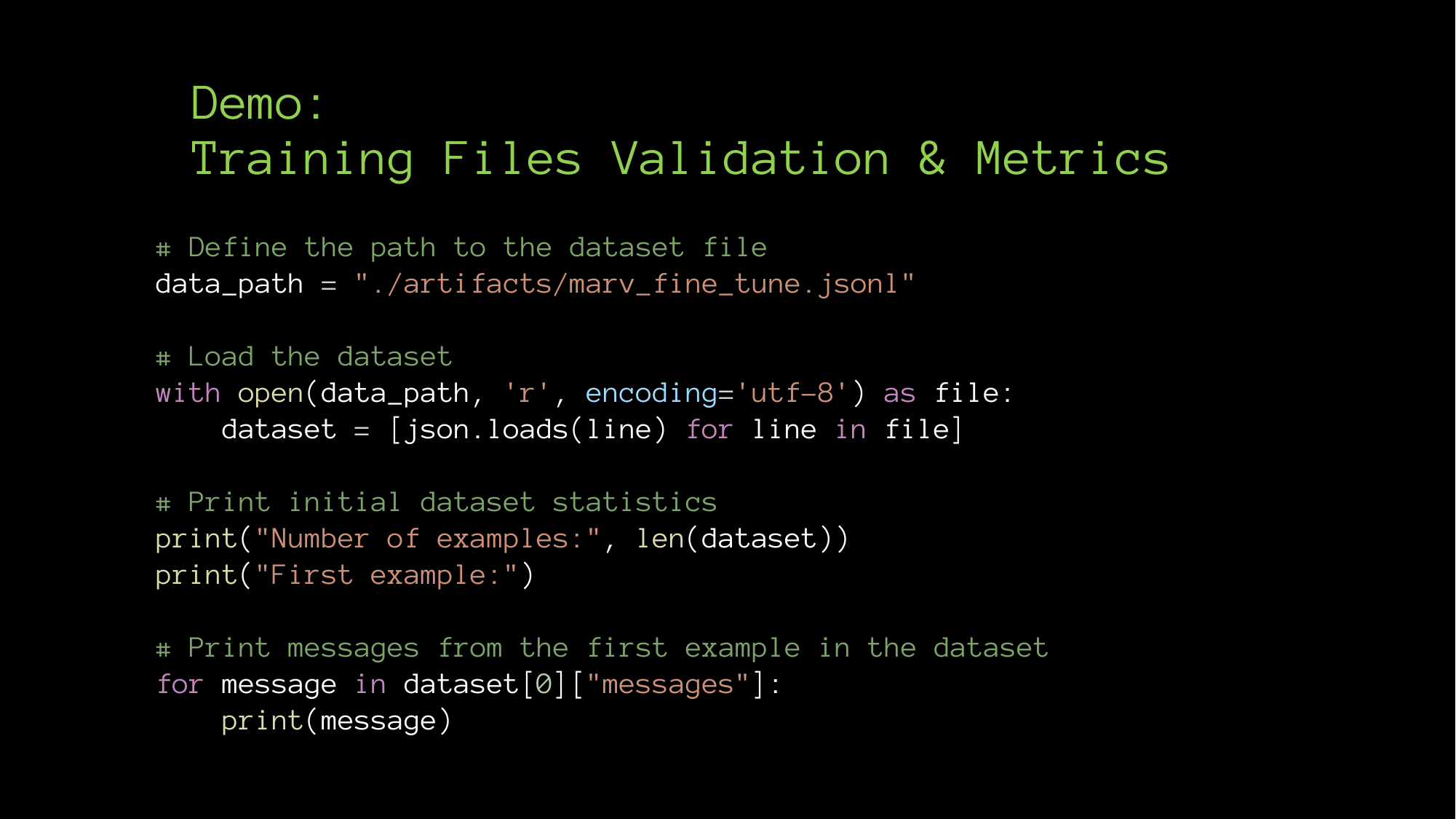

# Demo: Training Files Validation & Metrics
# Define the path to the dataset file
data_path = "./artifacts/marv_fine_tune.jsonl"
# Load the dataset
with open(data_path, 'r', encoding='utf-8') as file:
    dataset = [json.loads(line) for line in file]
# Print initial dataset statistics
print("Number of examples:", len(dataset))
print("First example:")
# Print messages from the first example in the dataset
for message in dataset[0]["messages"]:
    print(message)